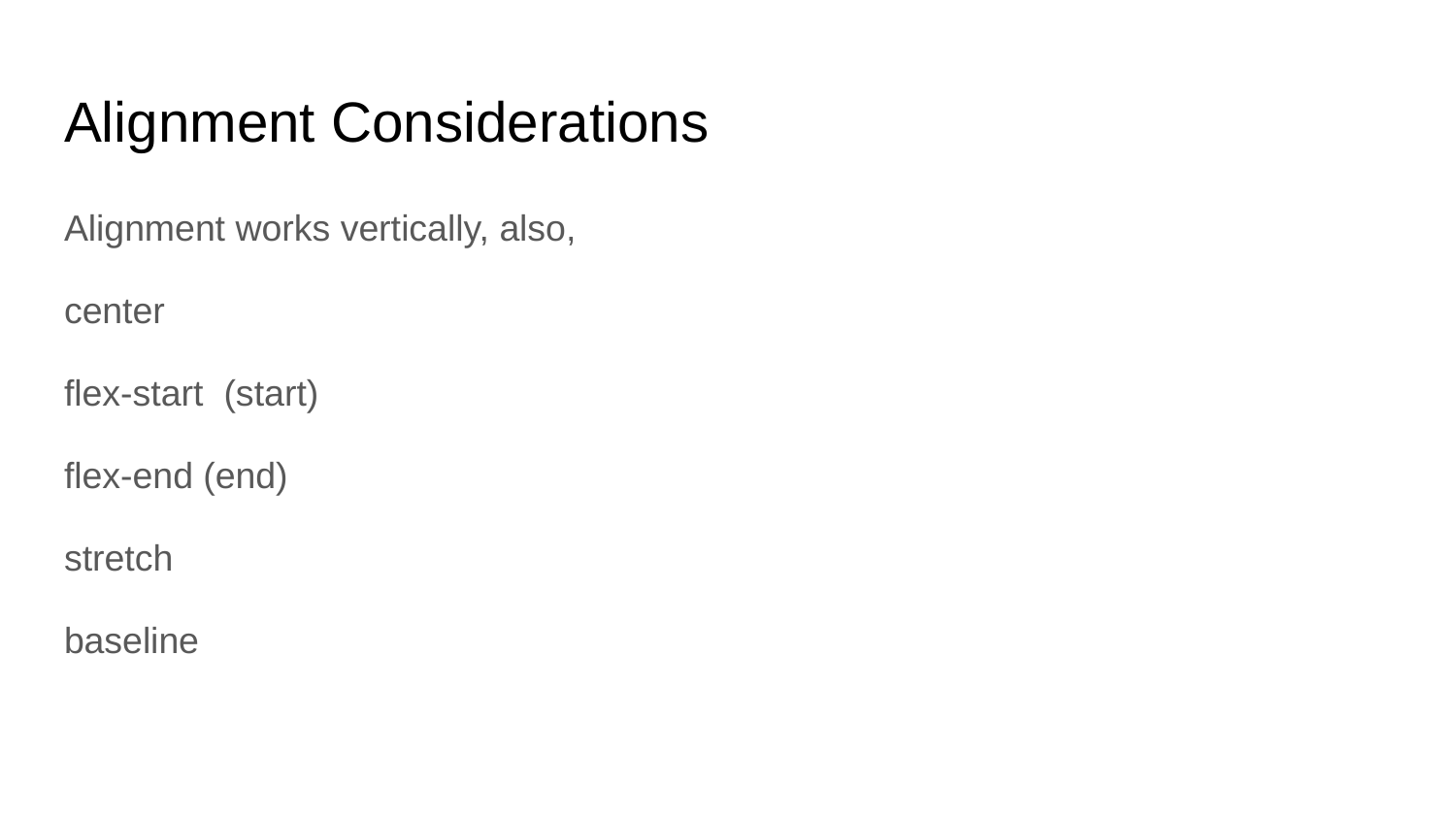

# Alignment Considerations
Alignment works vertically, also,
center
flex-start  (start)
flex-end (end)
stretch
baseline